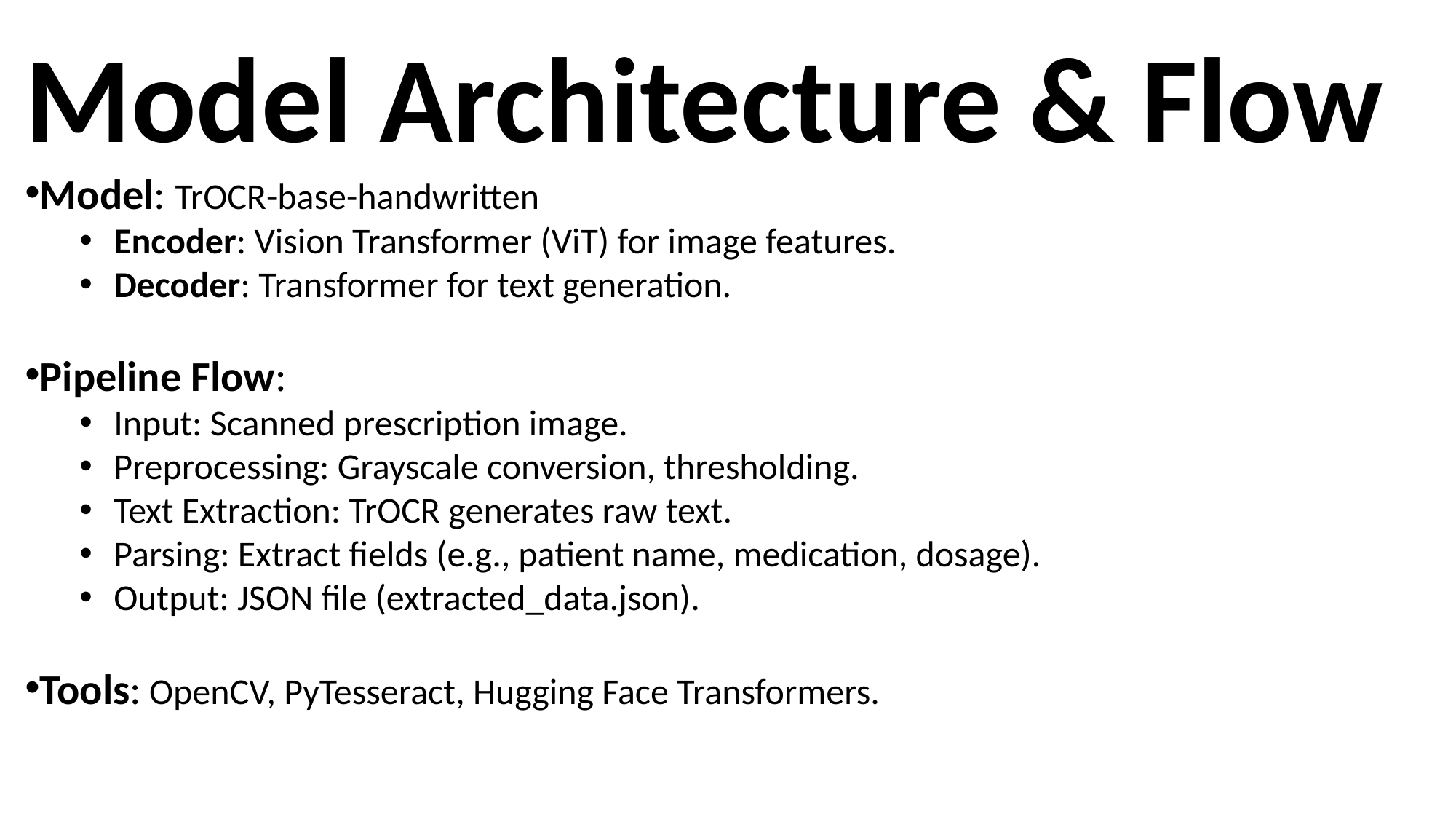

Model Architecture & Flow
Model: TrOCR-base-handwritten
Encoder: Vision Transformer (ViT) for image features.
Decoder: Transformer for text generation.

Pipeline Flow:
Input: Scanned prescription image.
Preprocessing: Grayscale conversion, thresholding.
Text Extraction: TrOCR generates raw text.
Parsing: Extract fields (e.g., patient name, medication, dosage).
Output: JSON file (extracted_data.json).

Tools: OpenCV, PyTesseract, Hugging Face Transformers.